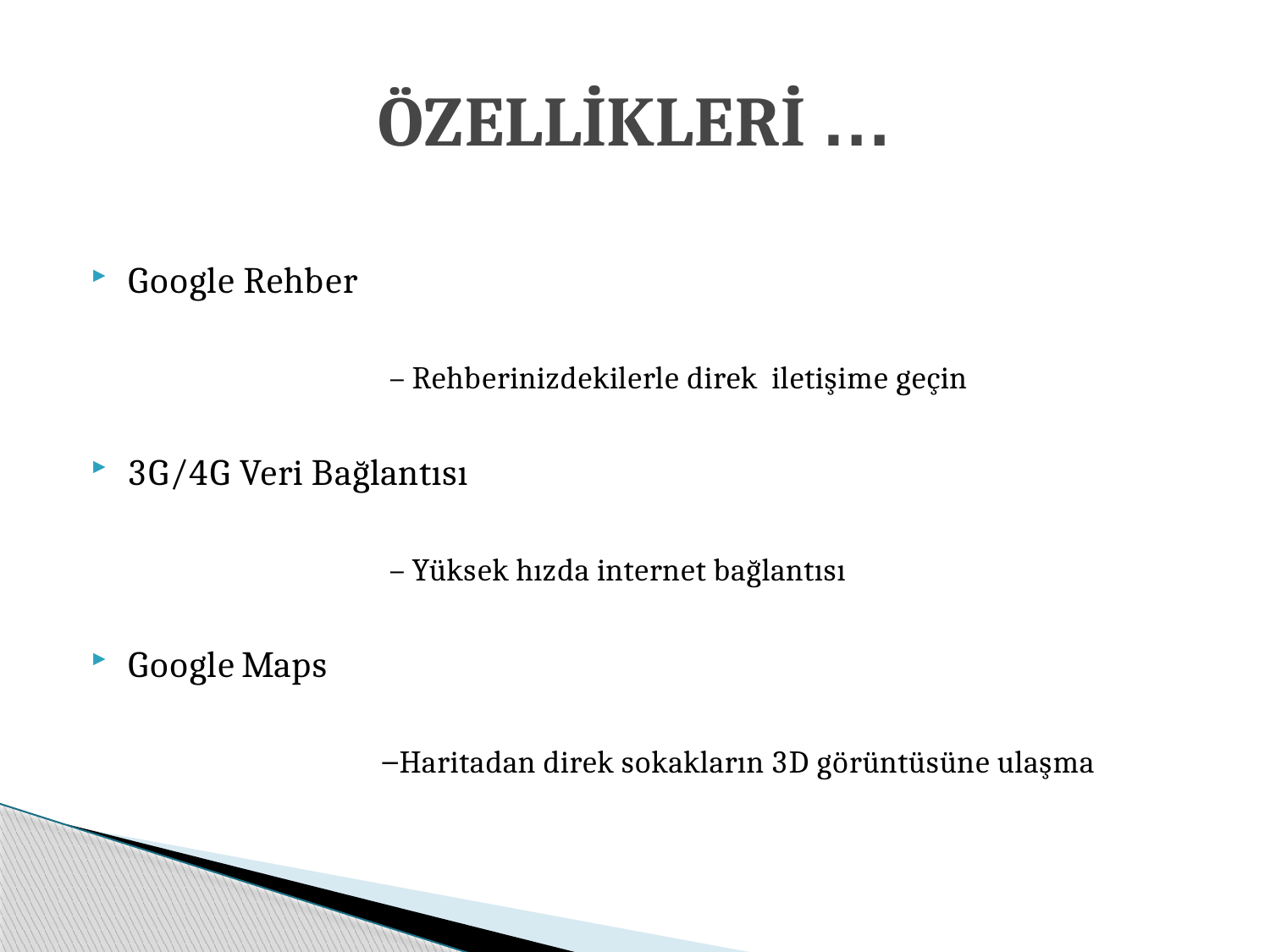

# ÖZELLİKLERİ …
Google Rehber
			 – Rehberinizdekilerle direk  iletişime geçin
3G/4G Veri Bağlantısı
			 – Yüksek hızda internet bağlantısı
Google Maps
			–Haritadan direk sokakların 3D görüntüsüne ulaşma